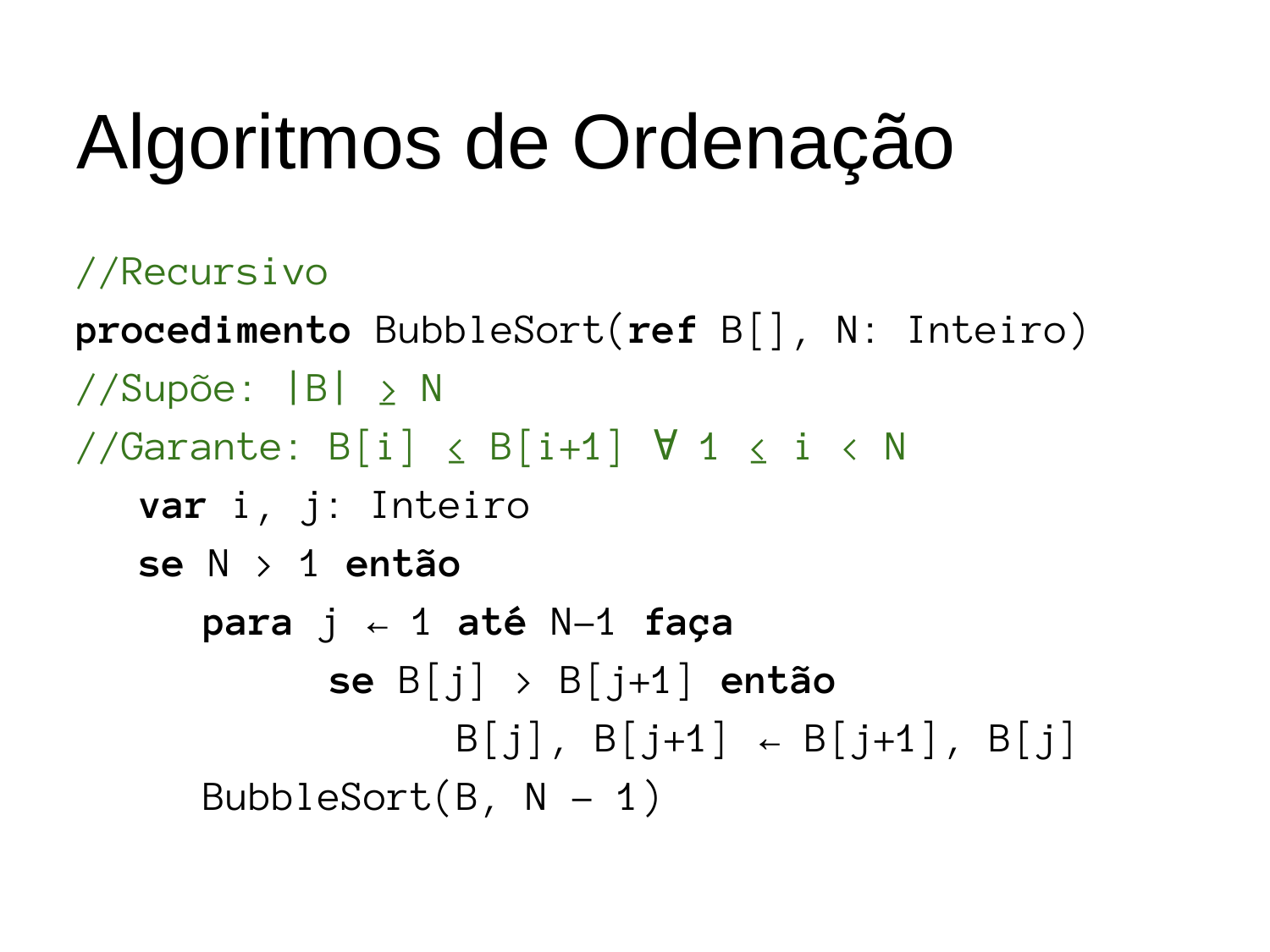

# Algoritmos de Ordenação
//Recursivo
procedimento BubbleSort(ref B[], N: Inteiro)
//Supõe: |B| ≥ N
//Garante: B[i] ≤ B[i+1] ∀ 1 ≤ i < N
var i, j: Inteiro
se N > 1 então
	para j ← 1 até N-1 faça
		se B[j] > B[j+1] então
			B[j], B[j+1] ← B[j+1], B[j]
	BubbleSort(B, N - 1)